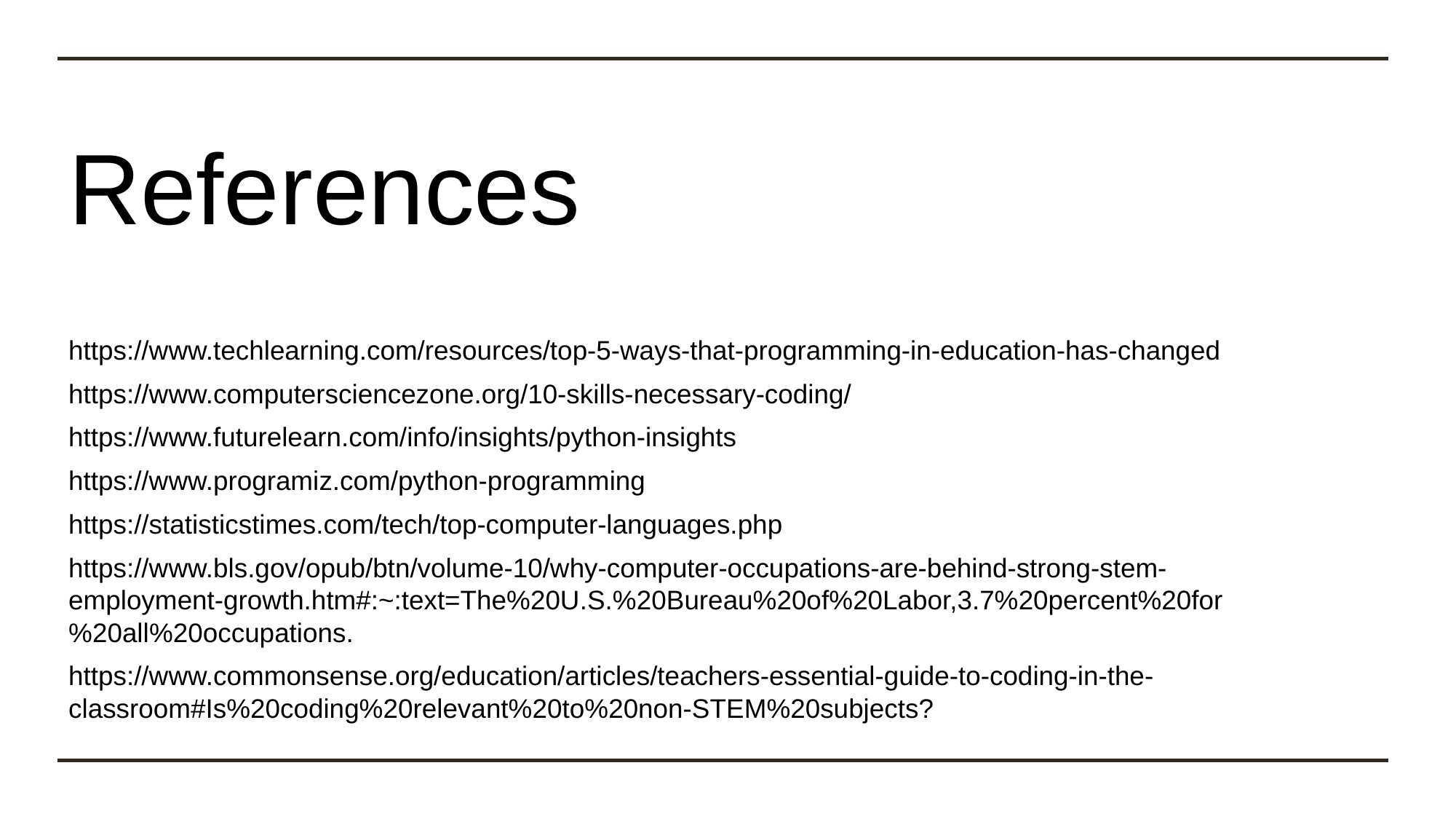

# References
https://www.techlearning.com/resources/top-5-ways-that-programming-in-education-has-changed
https://www.computersciencezone.org/10-skills-necessary-coding/
https://www.futurelearn.com/info/insights/python-insights
https://www.programiz.com/python-programming
https://statisticstimes.com/tech/top-computer-languages.php
https://www.bls.gov/opub/btn/volume-10/why-computer-occupations-are-behind-strong-stem-employment-growth.htm#:~:text=The%20U.S.%20Bureau%20of%20Labor,3.7%20percent%20for%20all%20occupations.
https://www.commonsense.org/education/articles/teachers-essential-guide-to-coding-in-the-classroom#Is%20coding%20relevant%20to%20non-STEM%20subjects?